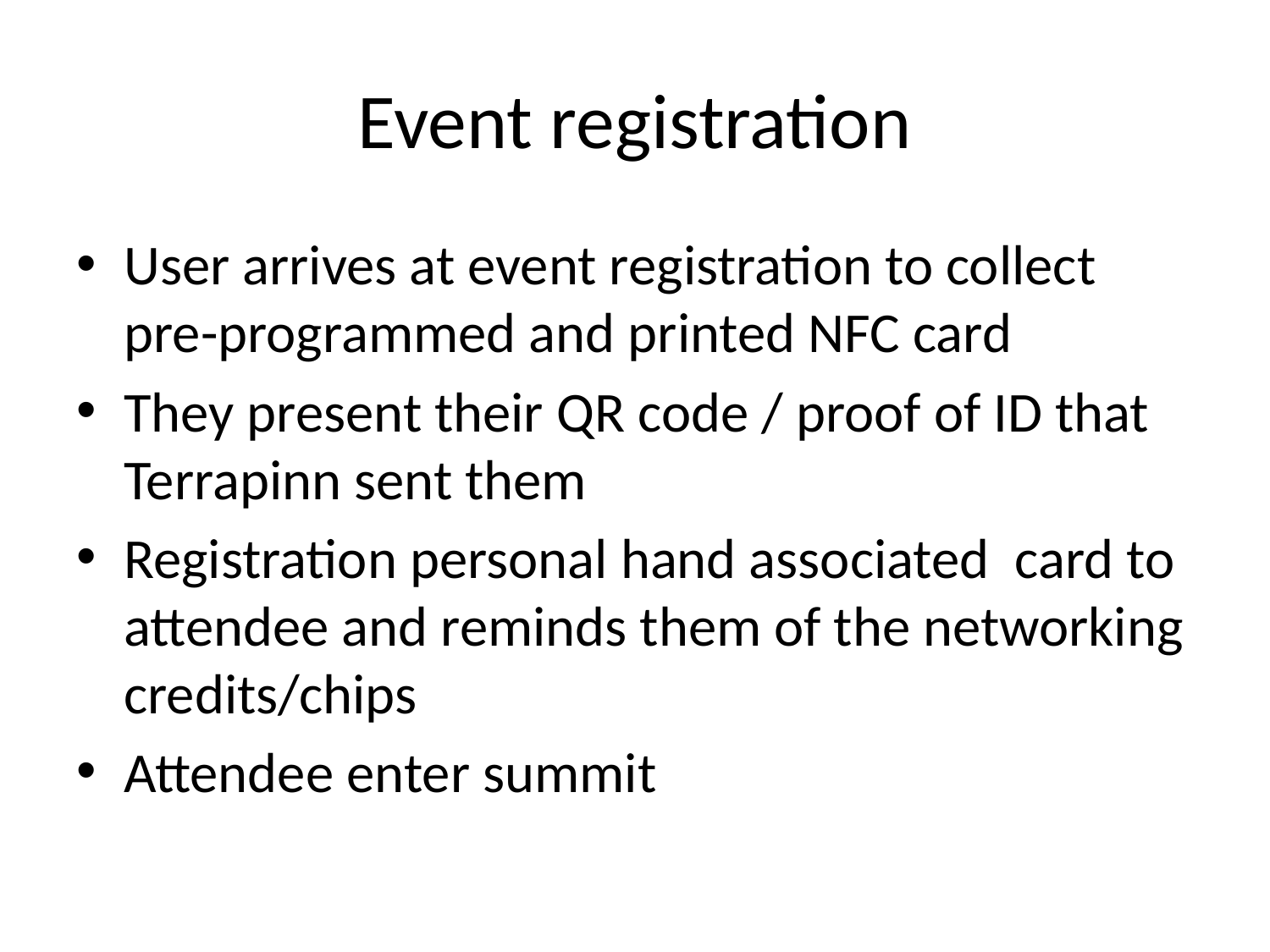

# Event registration
User arrives at event registration to collect pre-programmed and printed NFC card
They present their QR code / proof of ID that Terrapinn sent them
Registration personal hand associated  card to attendee and reminds them of the networking credits/chips
Attendee enter summit